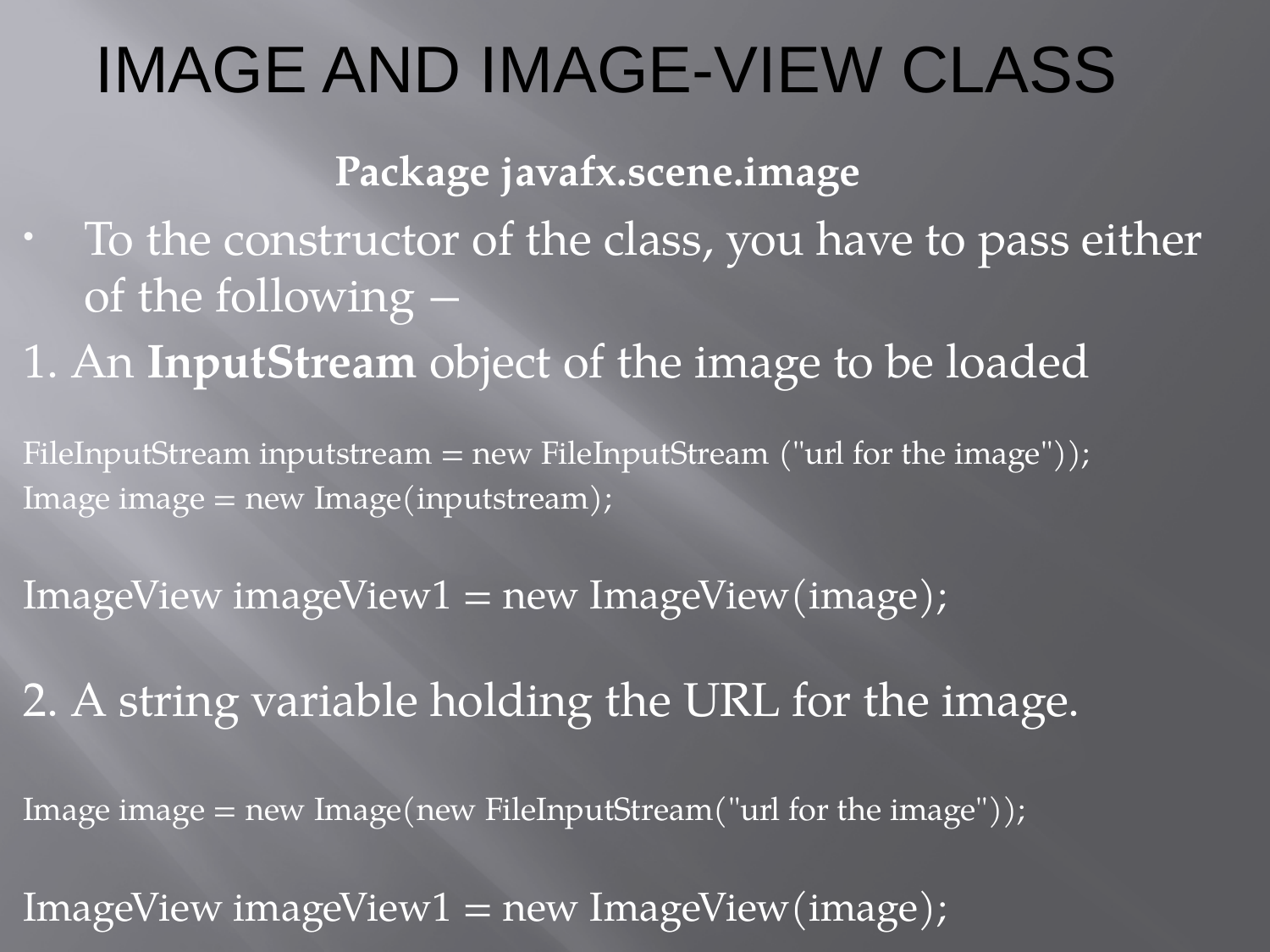

# Image and Image-View class
Package javafx.scene.image
To the constructor of the class, you have to pass either of the following −
1. An InputStream object of the image to be loaded

FileInputStream inputstream = new FileInputStream ("url for the image"));
Image image = new Image(inputstream);

ImageView imageView1 = new ImageView(image);

2. A string variable holding the URL for the image.

Image image = new Image(new FileInputStream("url for the image"));

ImageView imageView1 = new ImageView(image);